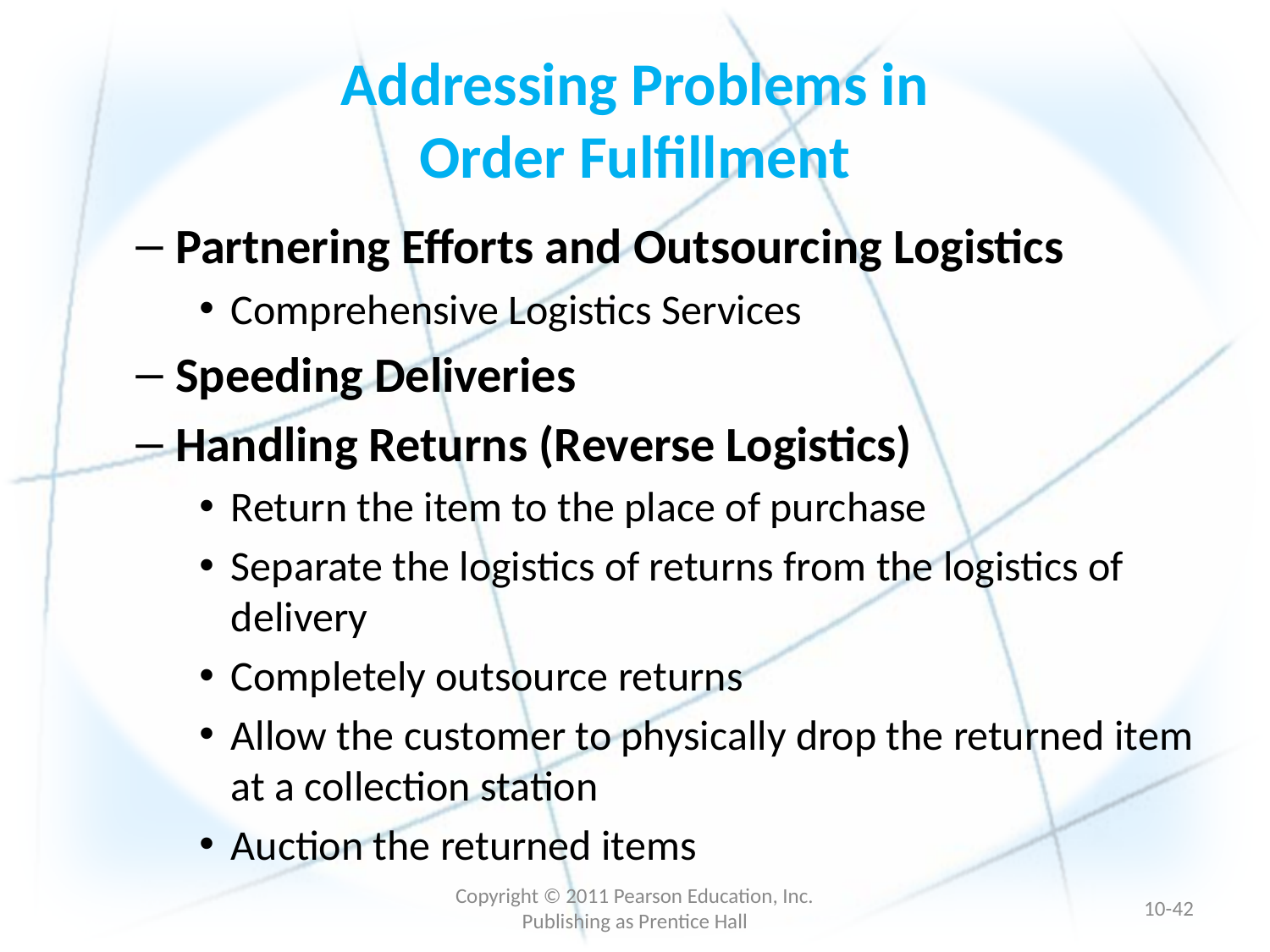

# Addressing Problems in Order Fulfillment
Partnering Efforts and Outsourcing Logistics
Comprehensive Logistics Services
Speeding Deliveries
Handling Returns (Reverse Logistics)
Return the item to the place of purchase
Separate the logistics of returns from the logistics of delivery
Completely outsource returns
Allow the customer to physically drop the returned item at a collection station
Auction the returned items
Copyright © 2011 Pearson Education, Inc. Publishing as Prentice Hall
10-42